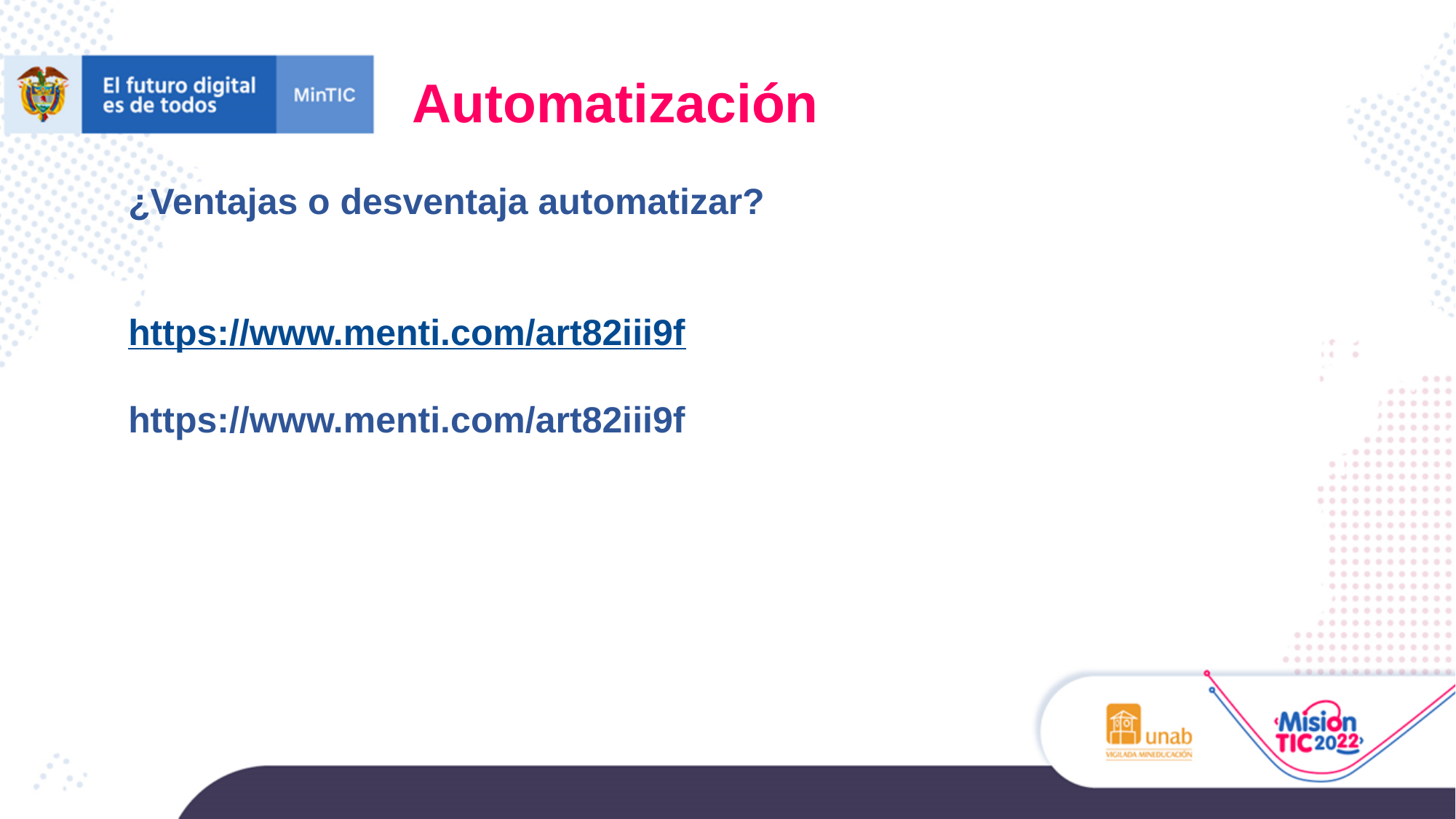

Automatización
¿Ventajas o desventaja automatizar?

https://www.menti.com/art82iii9f

https://www.menti.com/art82iii9f